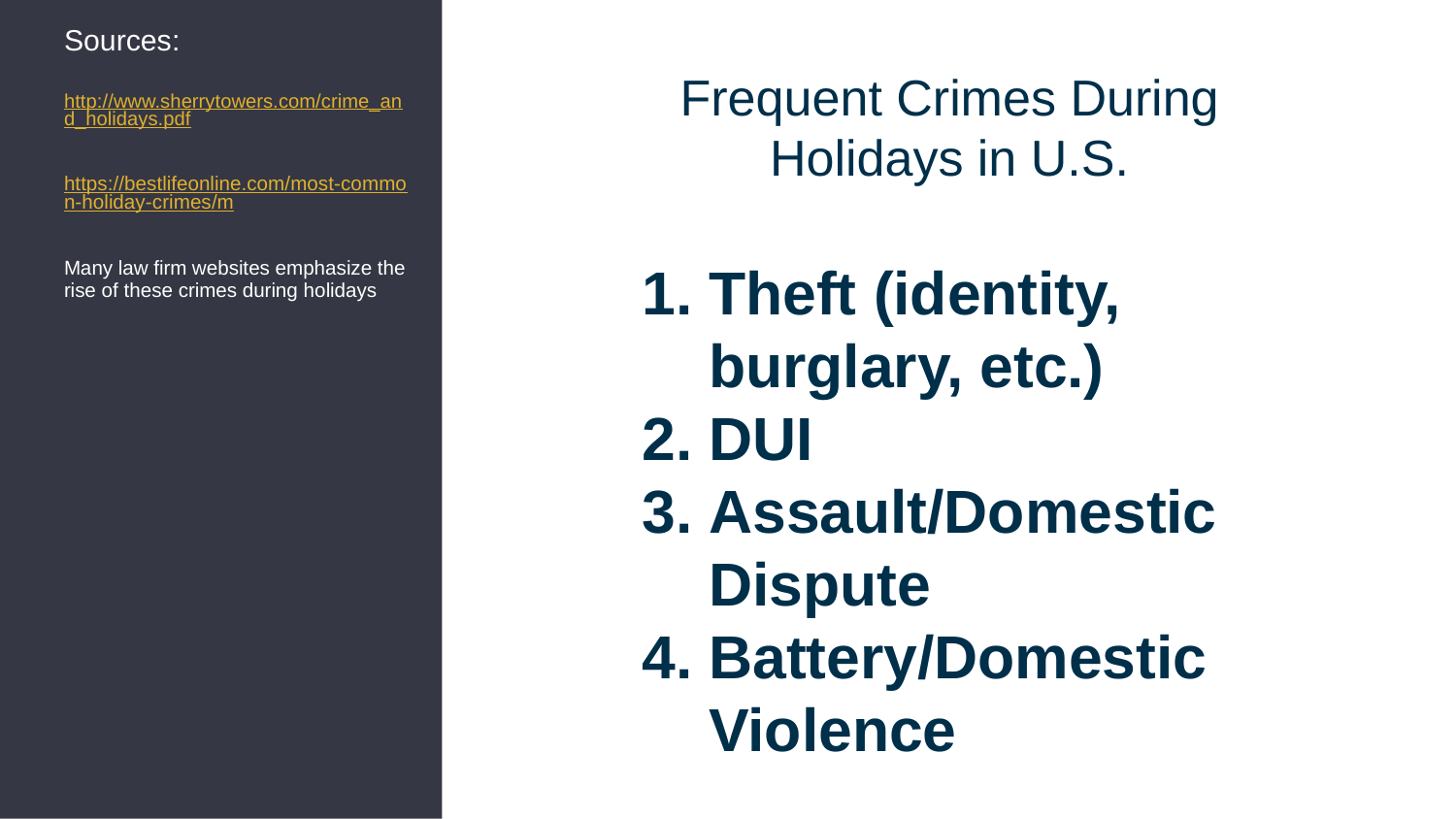

# Sources:

http://www.sherrytowers.com/crime_and_holidays.pdf

https://bestlifeonline.com/most-common-holiday-crimes/m

Many law firm websites emphasize the rise of these crimes during holidays

Frequent Crimes During Holidays in U.S.

Theft (identity, burglary, etc.)
DUI
Assault/Domestic Dispute
Battery/Domestic Violence